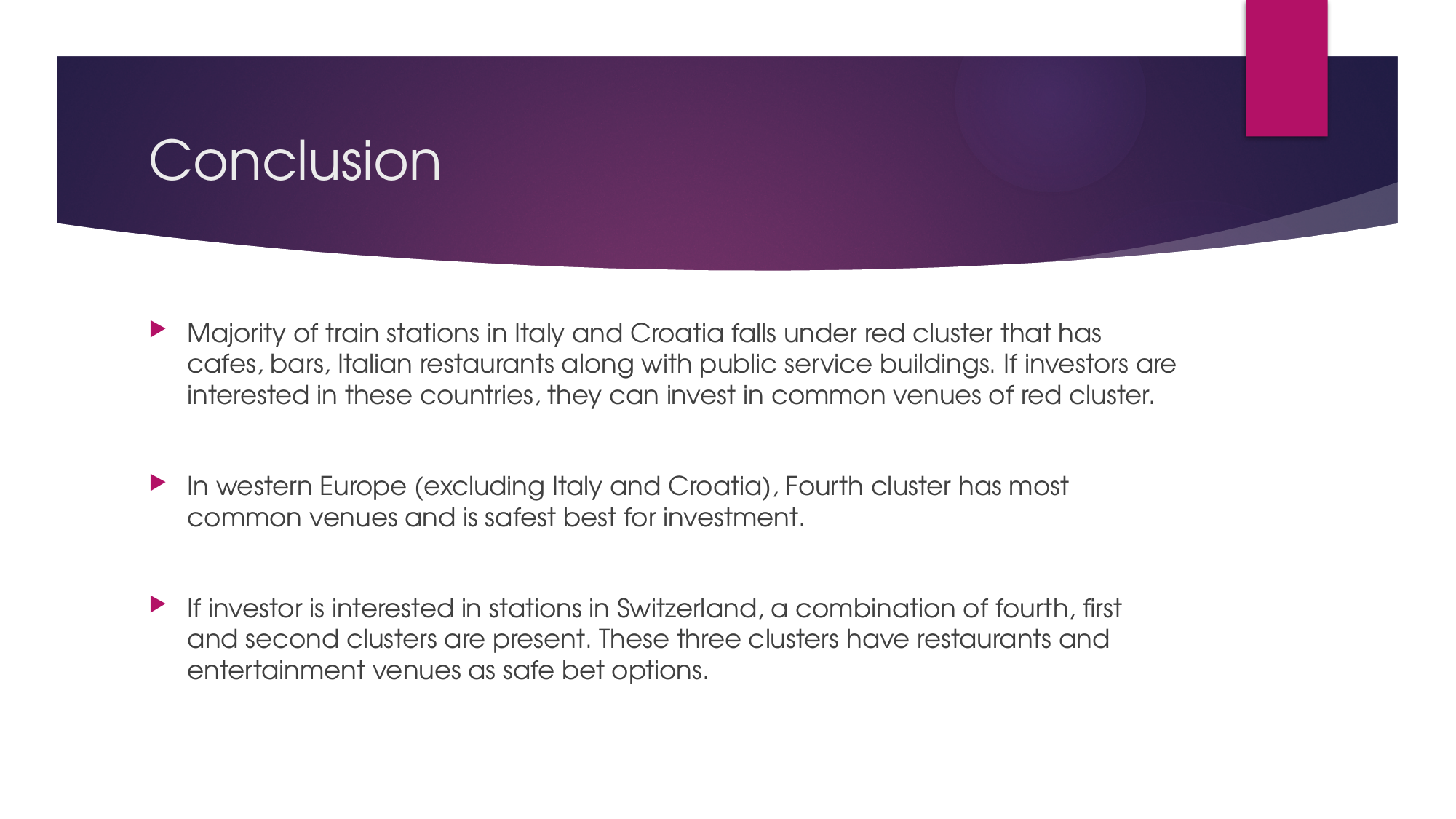

# Conclusion
Majority of train stations in Italy and Croatia falls under red cluster that has cafes, bars, Italian restaurants along with public service buildings. If investors are interested in these countries, they can invest in common venues of red cluster.

In western Europe (excluding Italy and Croatia), Fourth cluster has most common venues and is safest best for investment.

If investor is interested in stations in Switzerland, a combination of fourth, first and second clusters are present. These three clusters have restaurants and entertainment venues as safe bet options.